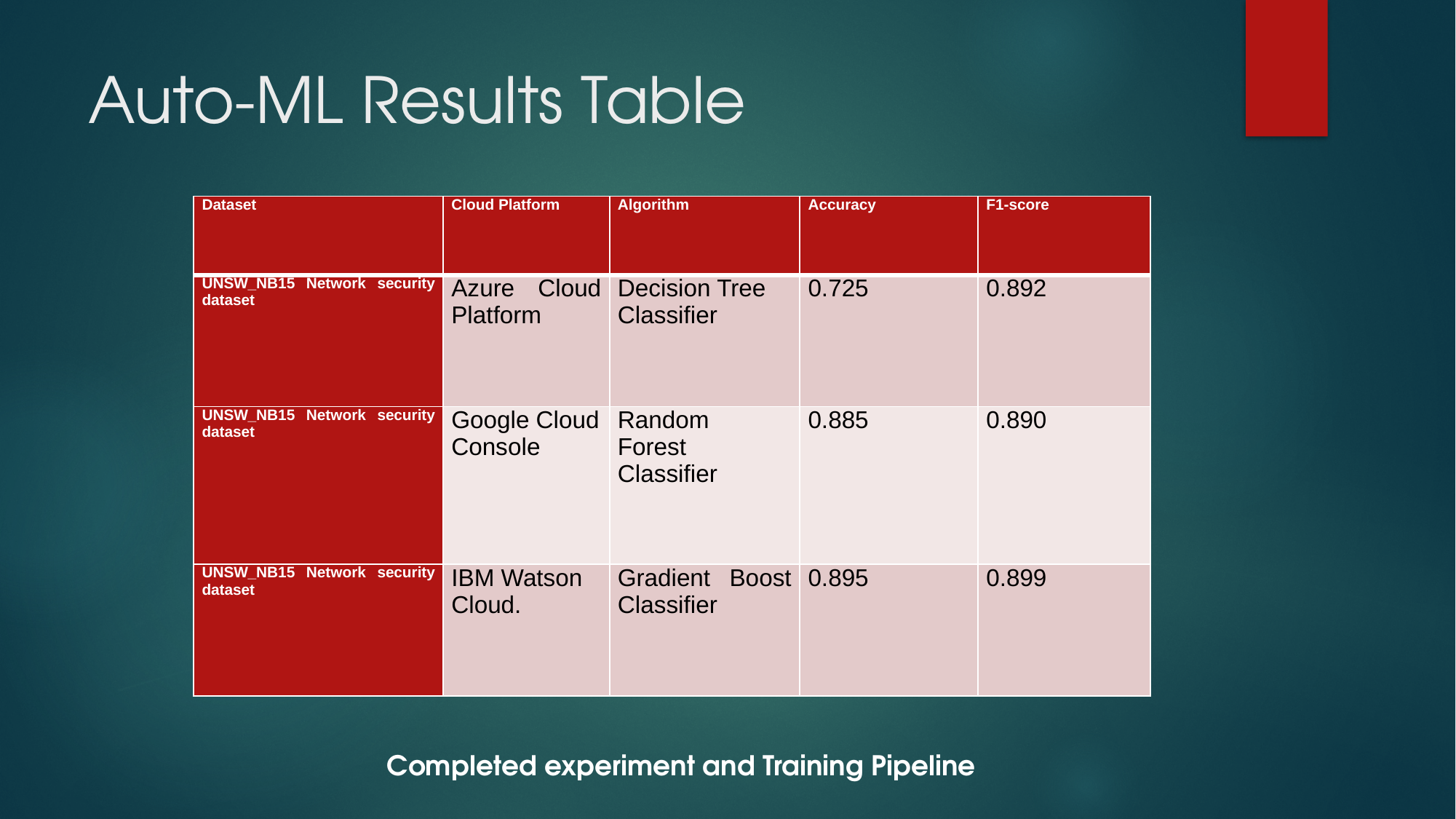

# Auto-ML Results Table
| Dataset | Cloud Platform | Algorithm | Accuracy | F1-score |
| --- | --- | --- | --- | --- |
| UNSW\_NB15 Network security dataset | Azure Cloud Platform | Decision Tree Classifier | 0.725 | 0.892 |
| UNSW\_NB15 Network security dataset | Google Cloud Console | Random Forest Classifier | 0.885 | 0.890 |
| UNSW\_NB15 Network security dataset | IBM Watson Cloud. | Gradient Boost Classifier | 0.895 | 0.899 |
Completed experiment and Training Pipeline